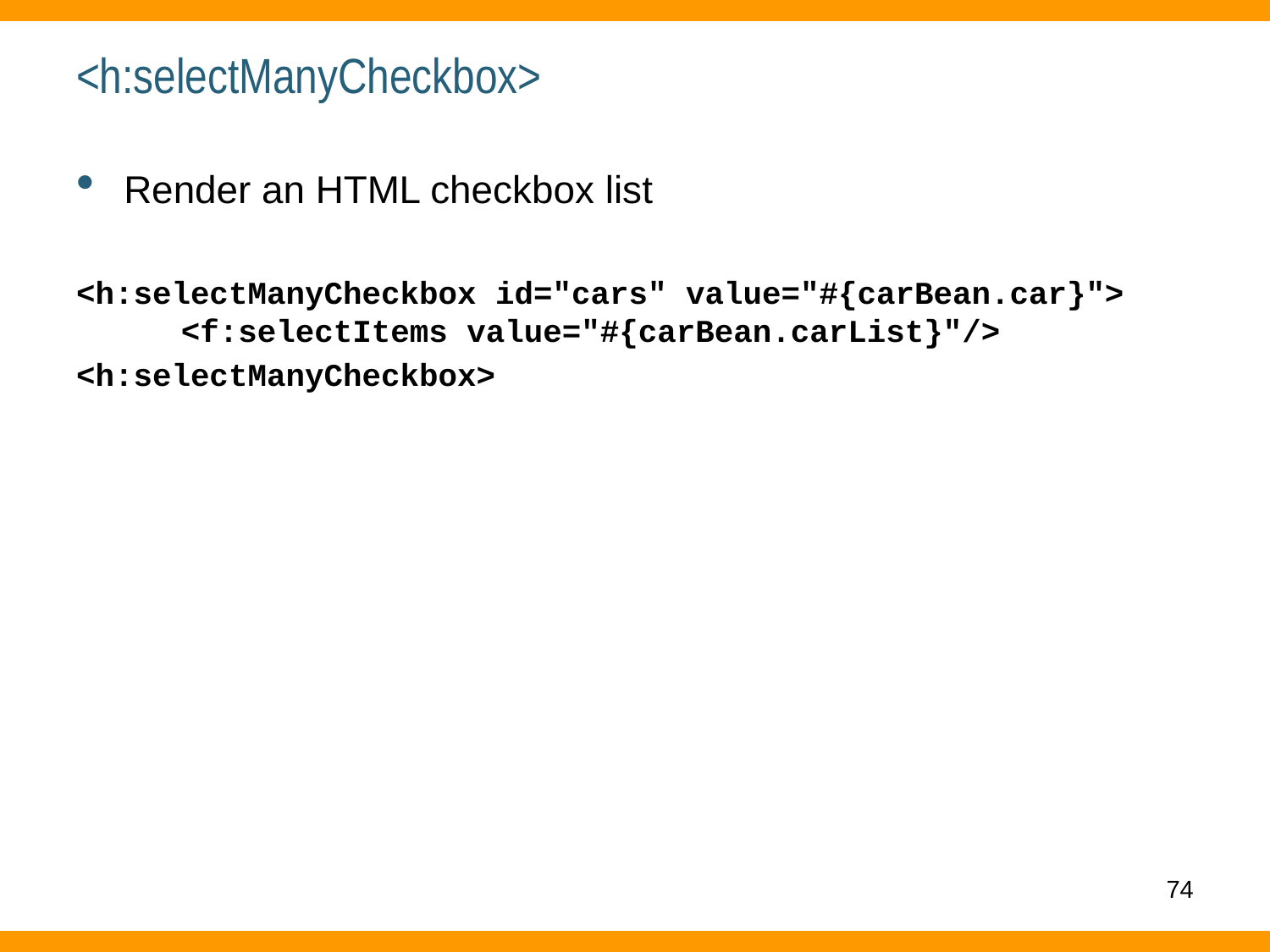

# <h:selectManyCheckbox>
Render an HTML checkbox list

<h:selectManyCheckbox id="cars" value="#{carBean.car}">       <f:selectItems value="#{carBean.carList}"/>
<h:selectManyCheckbox>
74